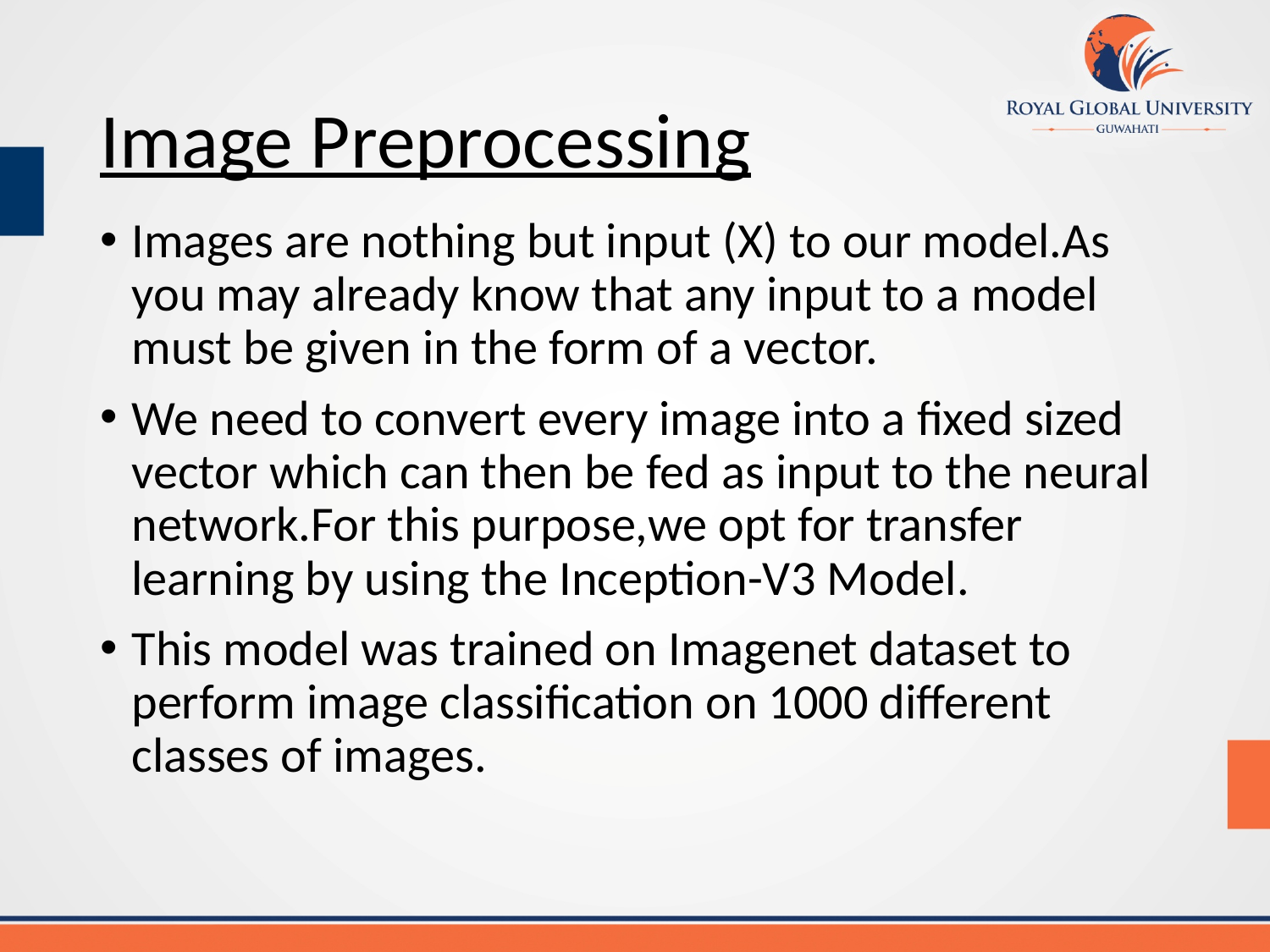

# Image Preprocessing
Images are nothing but input (X) to our model.As you may already know that any input to a model must be given in the form of a vector.
We need to convert every image into a fixed sized vector which can then be fed as input to the neural network.For this purpose,we opt for transfer learning by using the Inception-V3 Model.
This model was trained on Imagenet dataset to perform image classification on 1000 different classes of images.